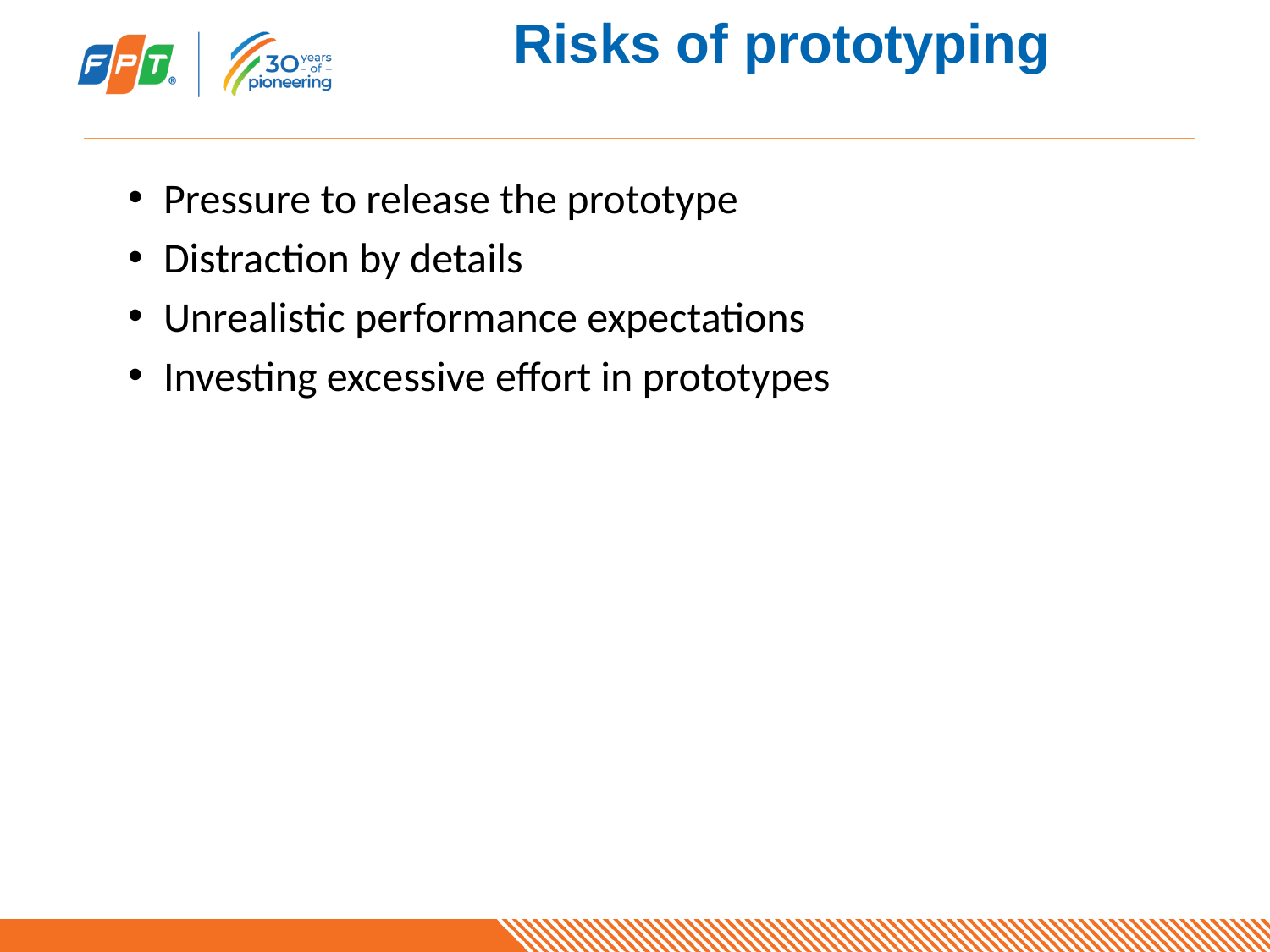

# Risks of prototyping
Pressure to release the prototype
Distraction by details
Unrealistic performance expectations
Investing excessive effort in prototypes